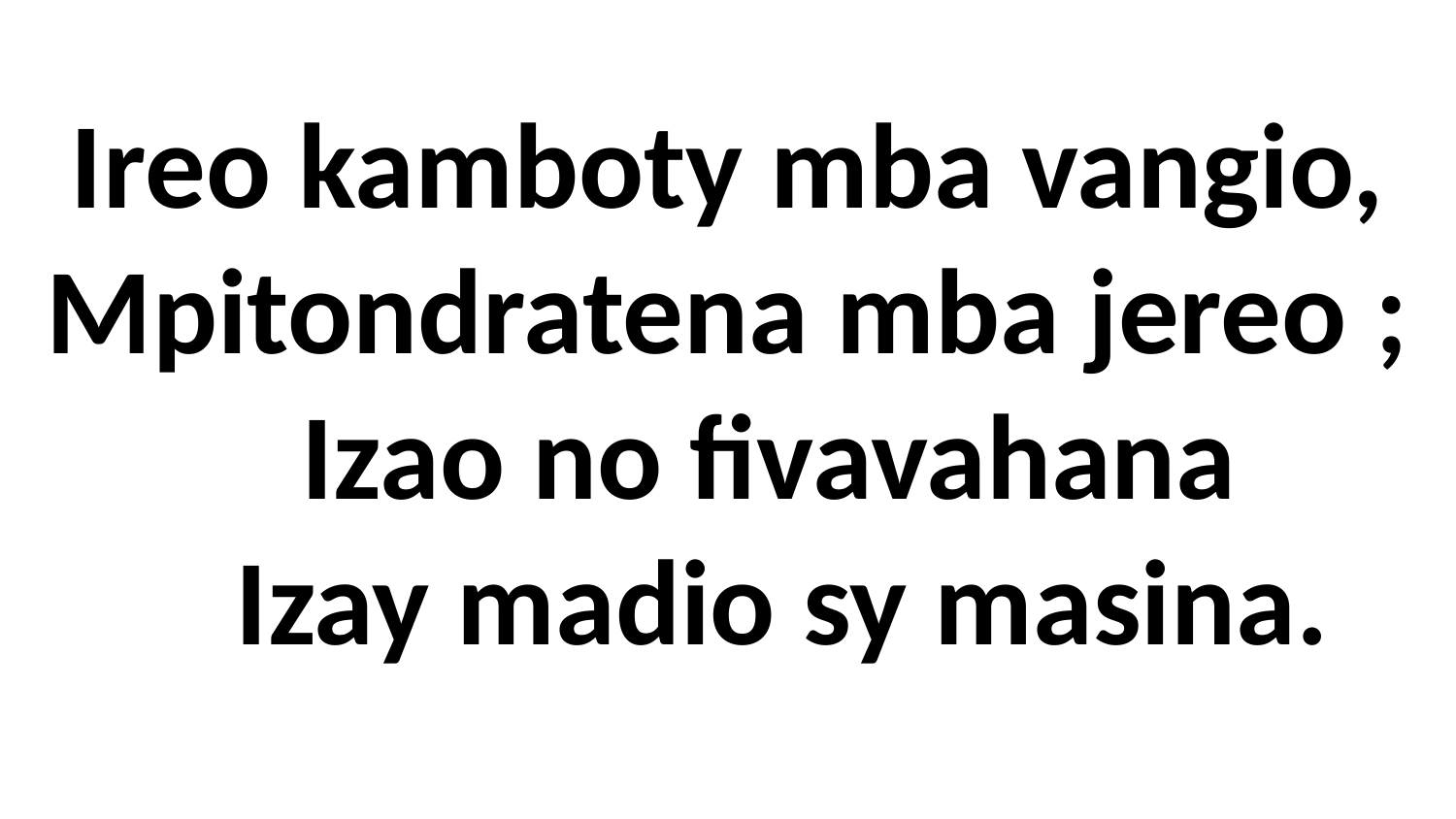

# Ireo kamboty mba vangio, Mpitondratena mba jereo ; Izao no fivavahana Izay madio sy masina.